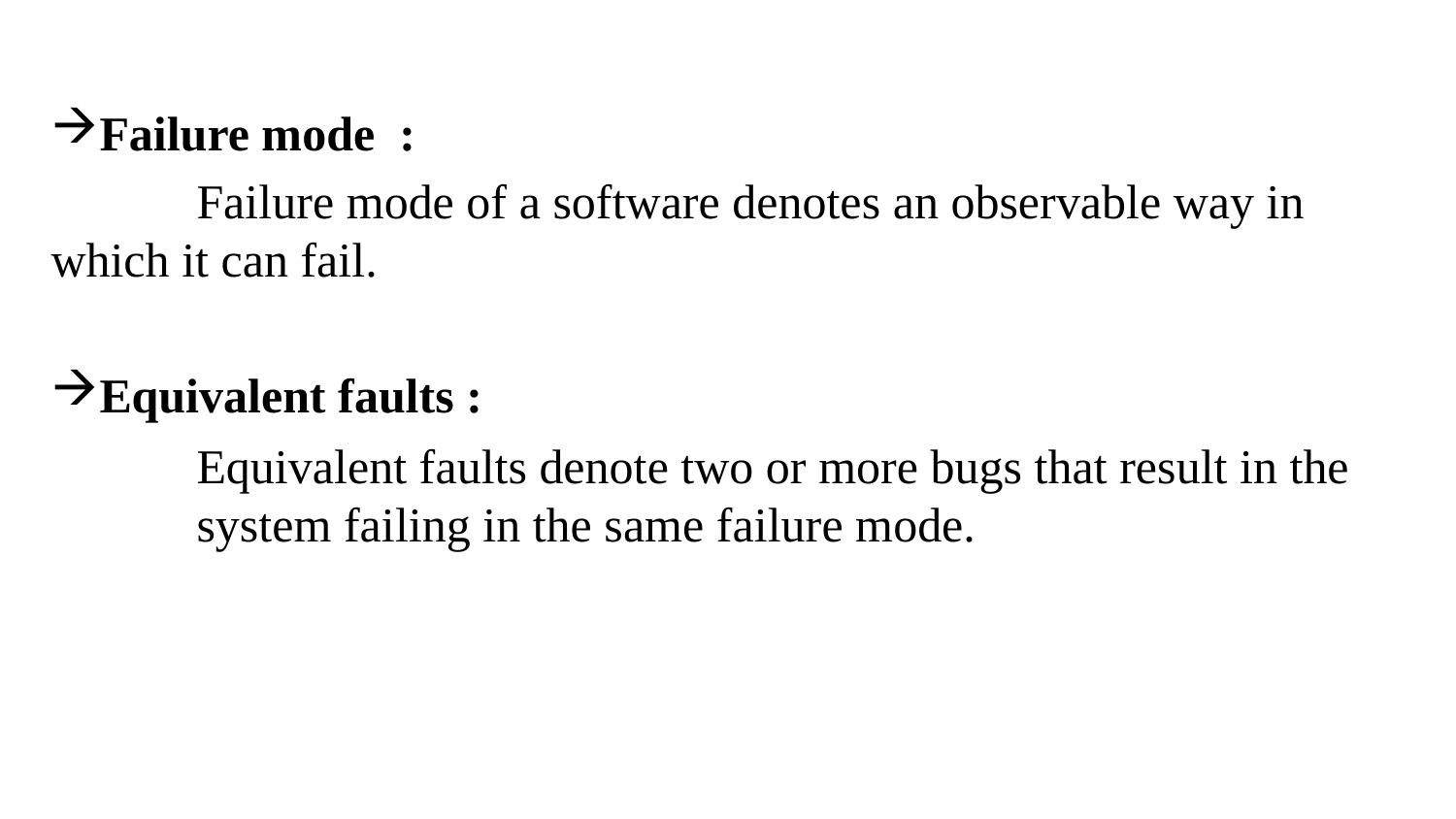

Failure mode  :
	Failure mode of a software denotes an observable way in 	which it can fail.

Equivalent faults :
	Equivalent faults denote two or more bugs that result in the 	system failing in the same failure mode.